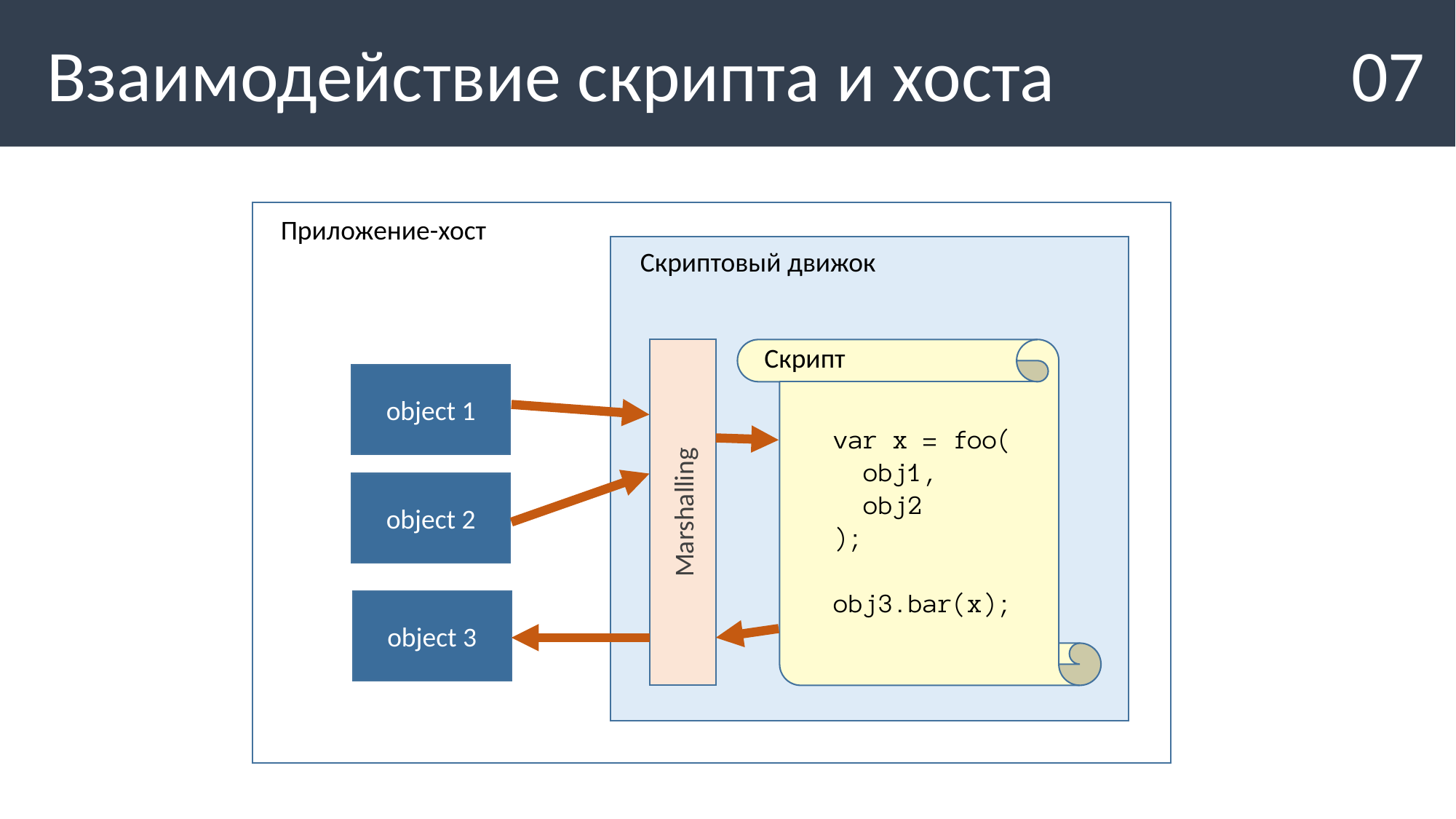

Взаимодействие скрипта и хоста
07

Приложение-хост

Скриптовый движок
Скрипт
Marshalling

object 1
var x = foo(
  obj1,
  obj2
);

obj3.bar(x);
object 2
object 3